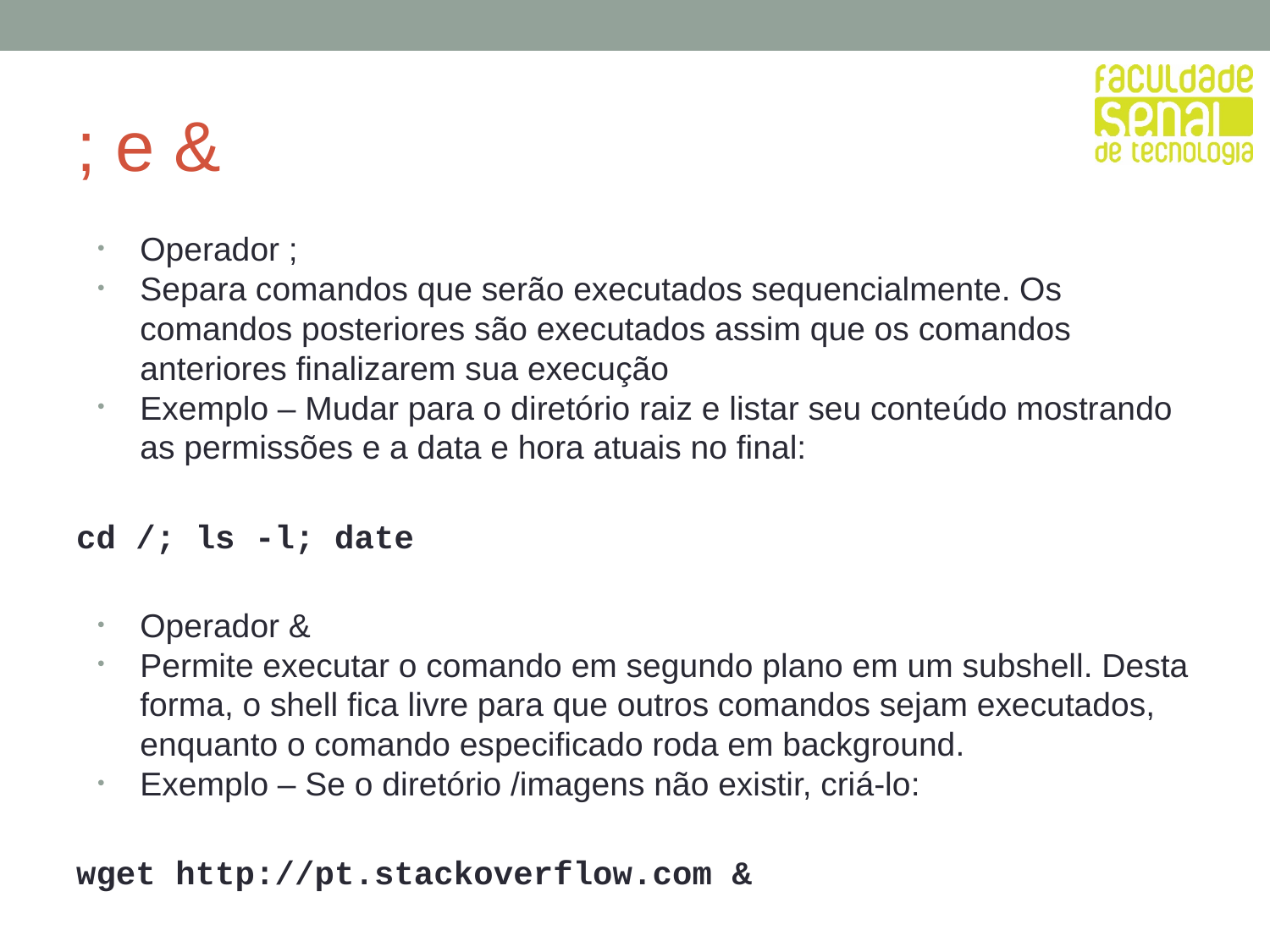

# ; e &
Operador ;
Separa comandos que serão executados sequencialmente. Os comandos posteriores são executados assim que os comandos anteriores finalizarem sua execução
Exemplo – Mudar para o diretório raiz e listar seu conteúdo mostrando as permissões e a data e hora atuais no final:

cd /; ls -l; date

Operador &
Permite executar o comando em segundo plano em um subshell. Desta forma, o shell fica livre para que outros comandos sejam executados, enquanto o comando especificado roda em background.
Exemplo – Se o diretório /imagens não existir, criá-lo:

wget http://pt.stackoverflow.com &